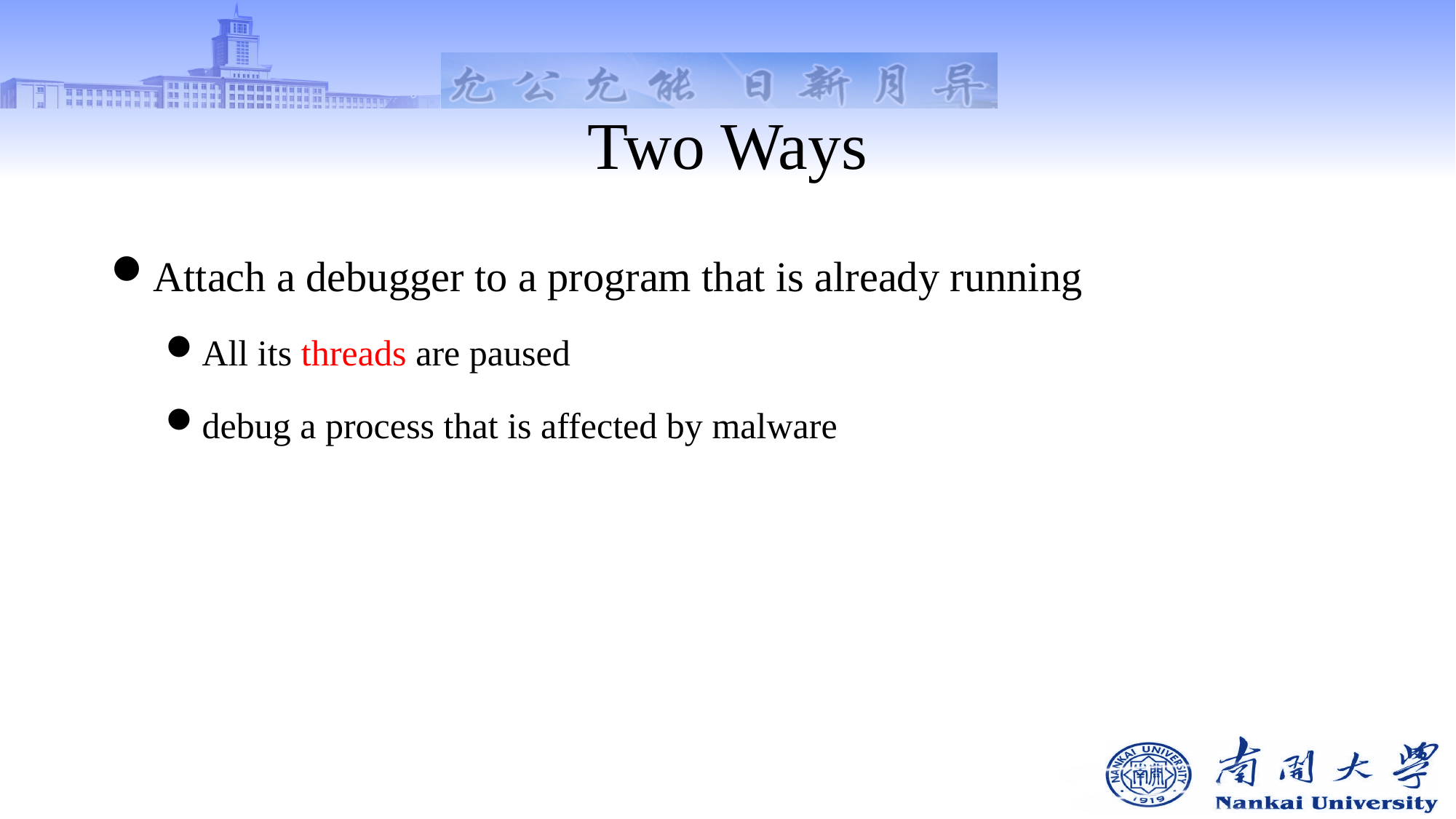

# Two Ways
Attach a debugger to a program that is already running
All its threads are paused
debug a process that is affected by malware